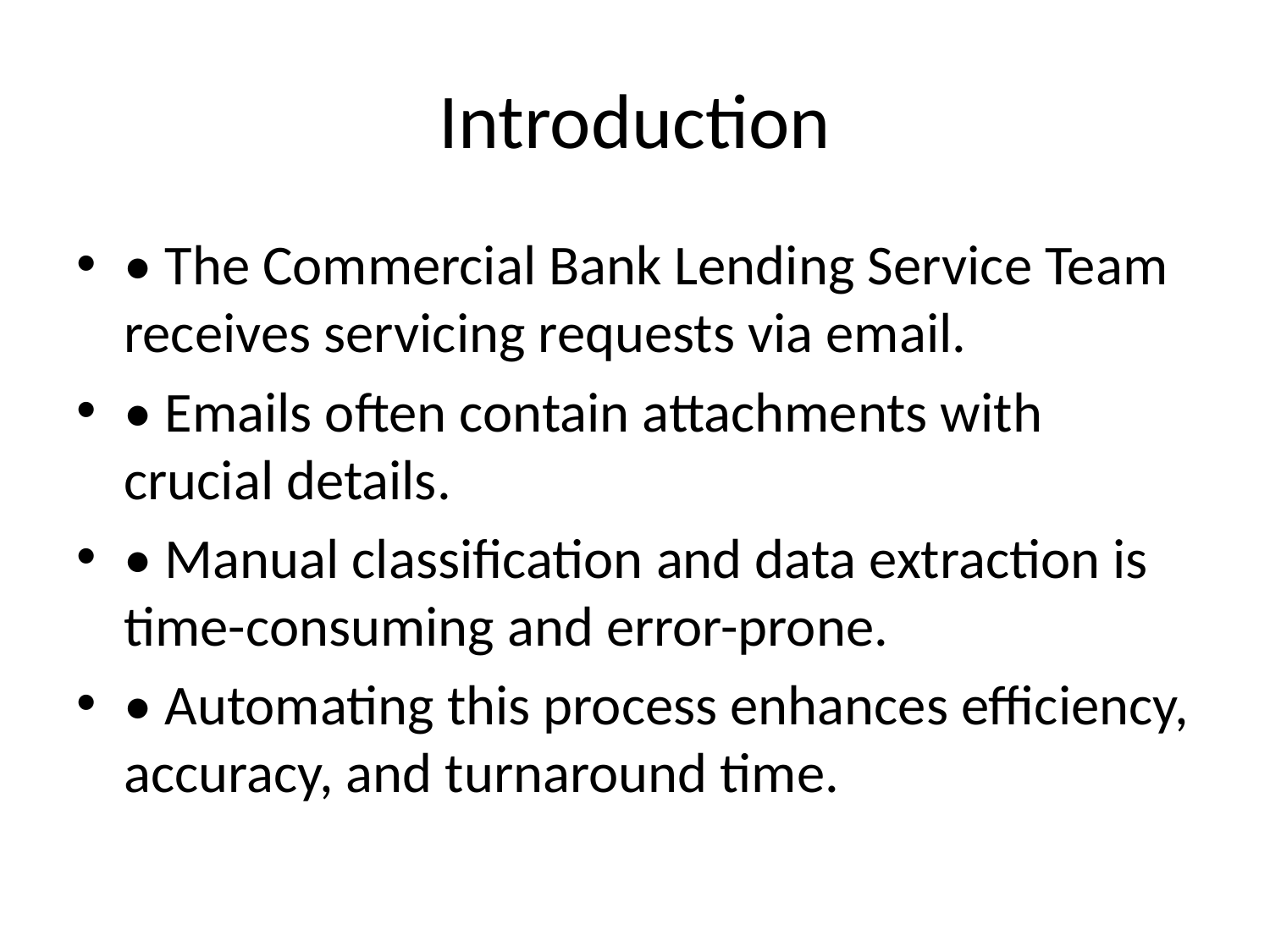

# Introduction
• The Commercial Bank Lending Service Team receives servicing requests via email.
• Emails often contain attachments with crucial details.
• Manual classification and data extraction is time-consuming and error-prone.
• Automating this process enhances efficiency, accuracy, and turnaround time.